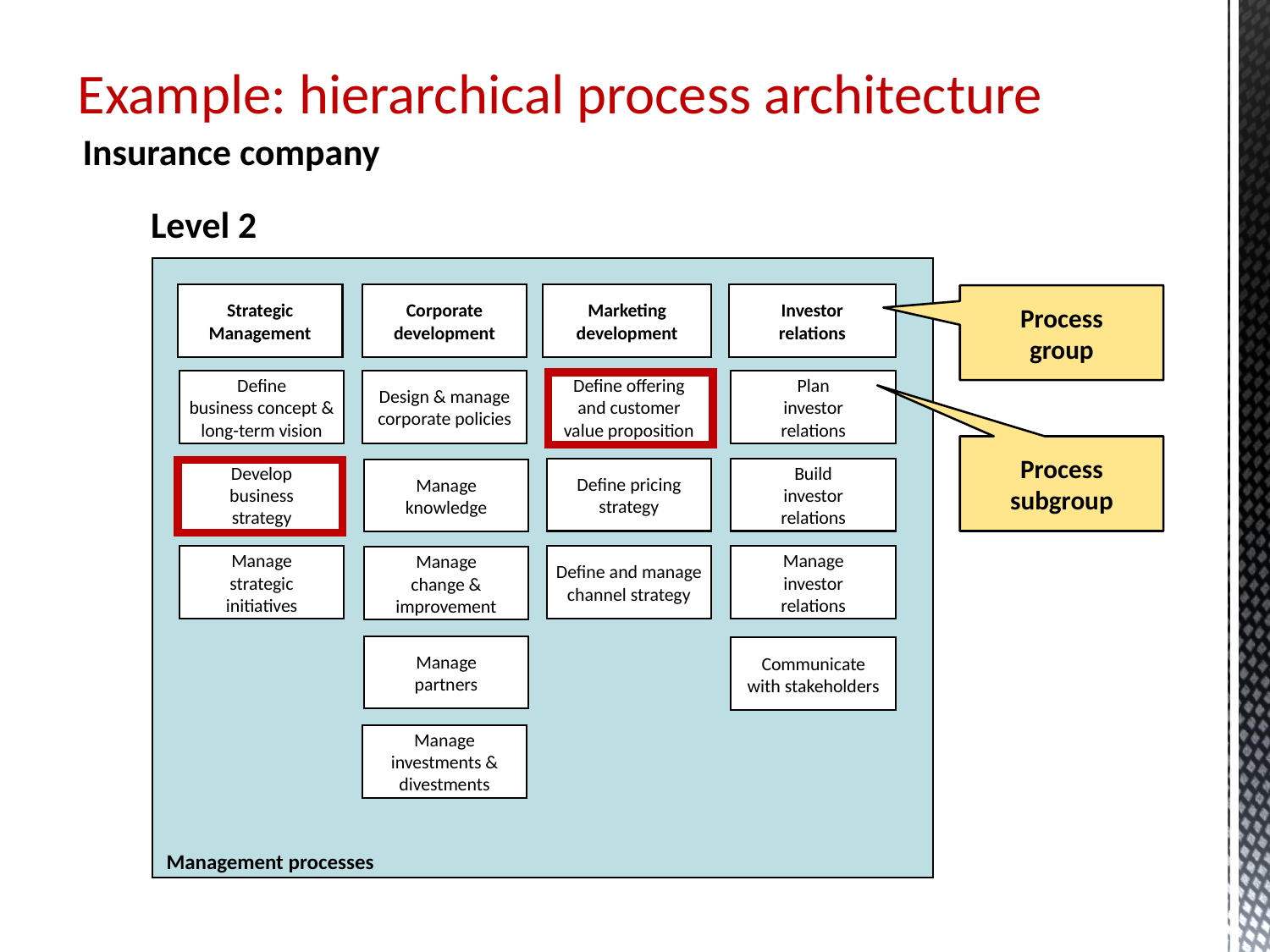

# Example: hierarchical process architecture
Insurance company
Level 2

Investor
relations
Strategic
Management
Corporate
development
Marketing
development
Process
group
Define
business concept &
long-term vision
Define offering
and customer
value proposition
Design & manage
corporate policies
Plan
investor
relations

Process
subgroup
Develop
business
strategy
Define pricing
strategy
Build
investor
relations
Manage
knowledge

Manage
strategic
initiatives
Define and manage
channel strategy
Manage
investor
relations
Manage
change &
improvement
Manage
partners
Communicate
with stakeholders
Manage
investments &
divestments
Management processes